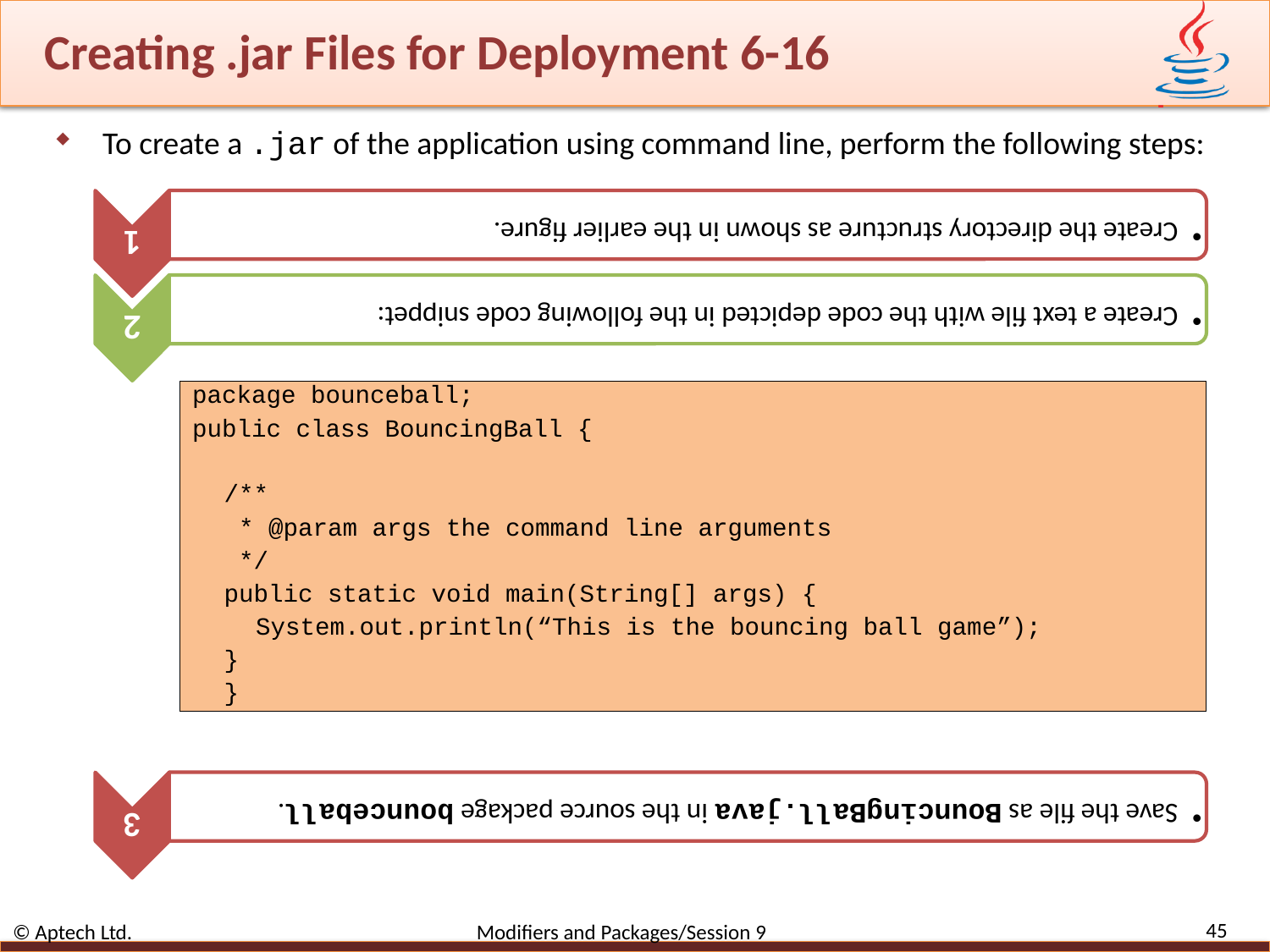

# Creating .jar Files for Deployment 6-16
To create a .jar of the application using command line, perform the following steps:
1
Create the directory structure as shown in the earlier figure.
2
Create a text file with the code depicted in the following code snippet:
package bounceball;
public class BouncingBall {

/**
 * @param args the command line arguments
 */
public static void main(String[] args) {
System.out.println(“This is the bouncing ball game”);
}
}
3
Save the file as BouncingBall.java in the source package bounceball.
45
© Aptech Ltd.                                                                       Modifiers and Packages/Session 9